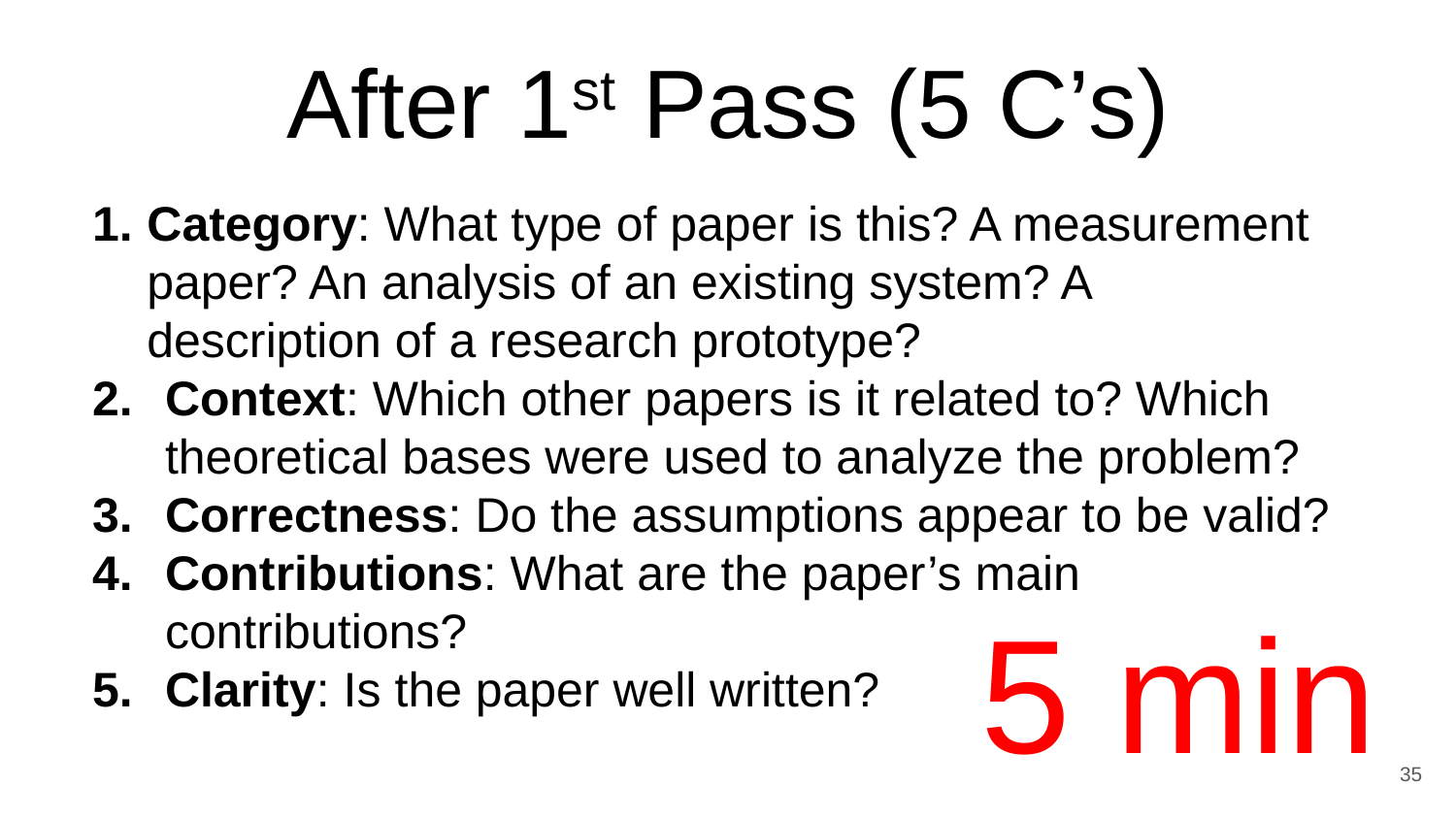

After 1st Pass (5 C’s)
Category: What type of paper is this? A measurement paper? An analysis of an existing system? A description of a research prototype?
Context: Which other papers is it related to? Which theoretical bases were used to analyze the problem?
Correctness: Do the assumptions appear to be valid?
Contributions: What are the paper’s main contributions?
Clarity: Is the paper well written?
5 min
35